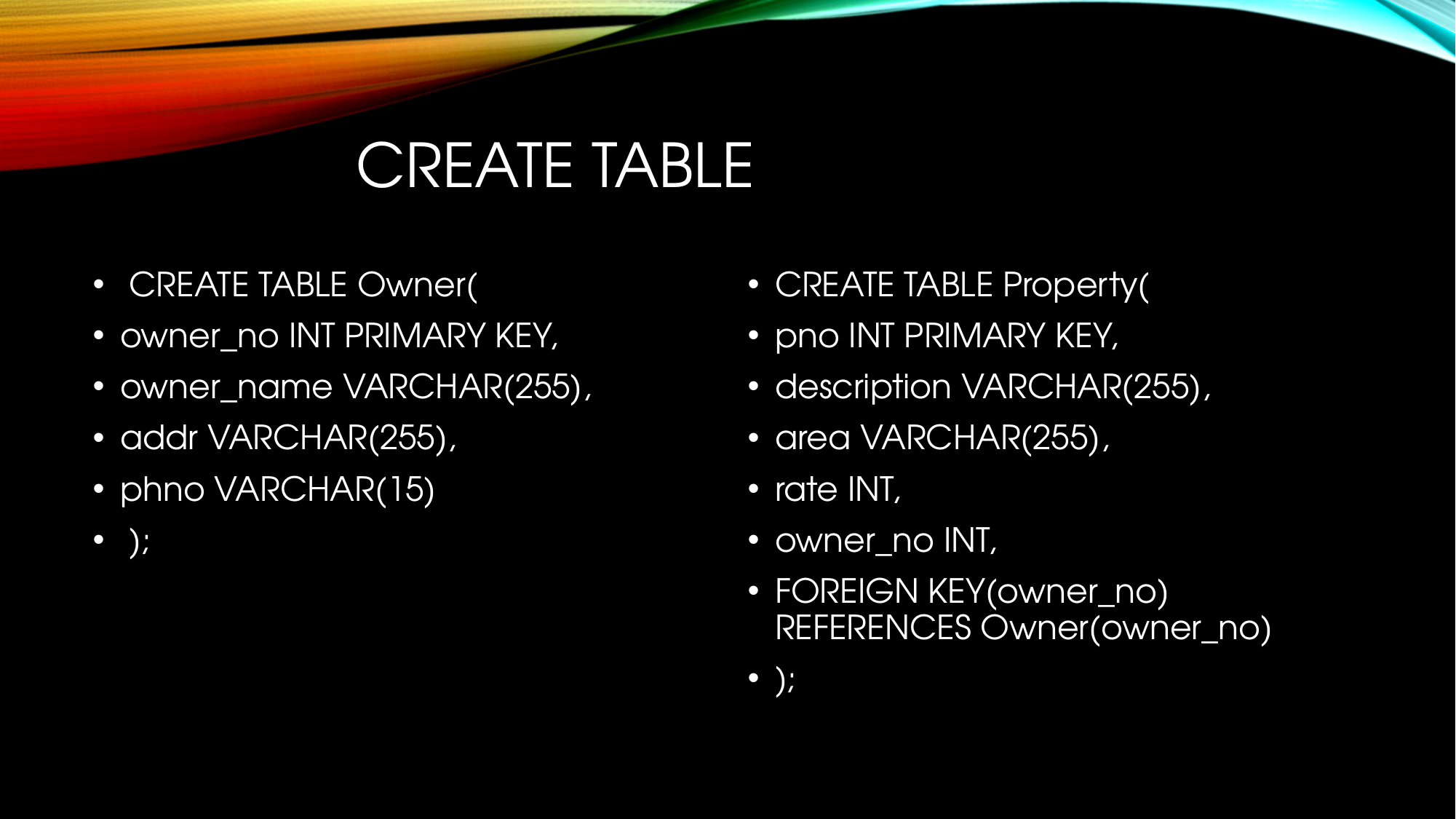

# create table
 CREATE TABLE Owner(
owner_no INT PRIMARY KEY,
owner_name VARCHAR(255),
addr VARCHAR(255),
phno VARCHAR(15)
 );
CREATE TABLE Property(
pno INT PRIMARY KEY,
description VARCHAR(255),
area VARCHAR(255),
rate INT,
owner_no INT,
FOREIGN KEY(owner_no) REFERENCES Owner(owner_no)
);